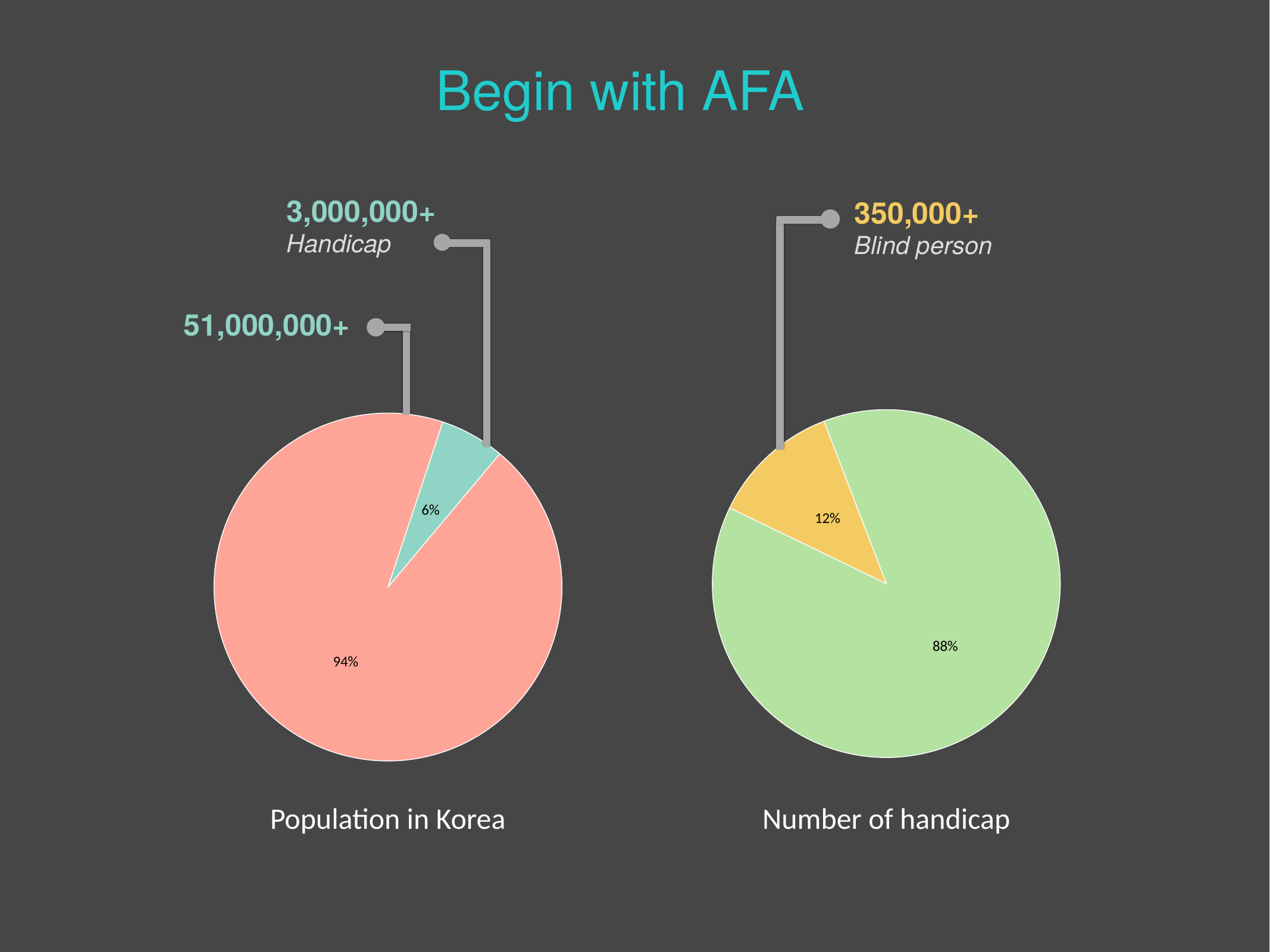

Begin with AFA
3,000,000+
Handicap
350,000+
Blind person

51,000,000+

### Chart

| Category | Region 1 |
|---|---|
| Handicaps | 88.0 |
| Blind | 12.0 |

### Chart

| Category | Region 1 |
|---|---|
| Normal | 94.0 |
| Handicaps | 6.0 |
Population in Korea
Number of handicap